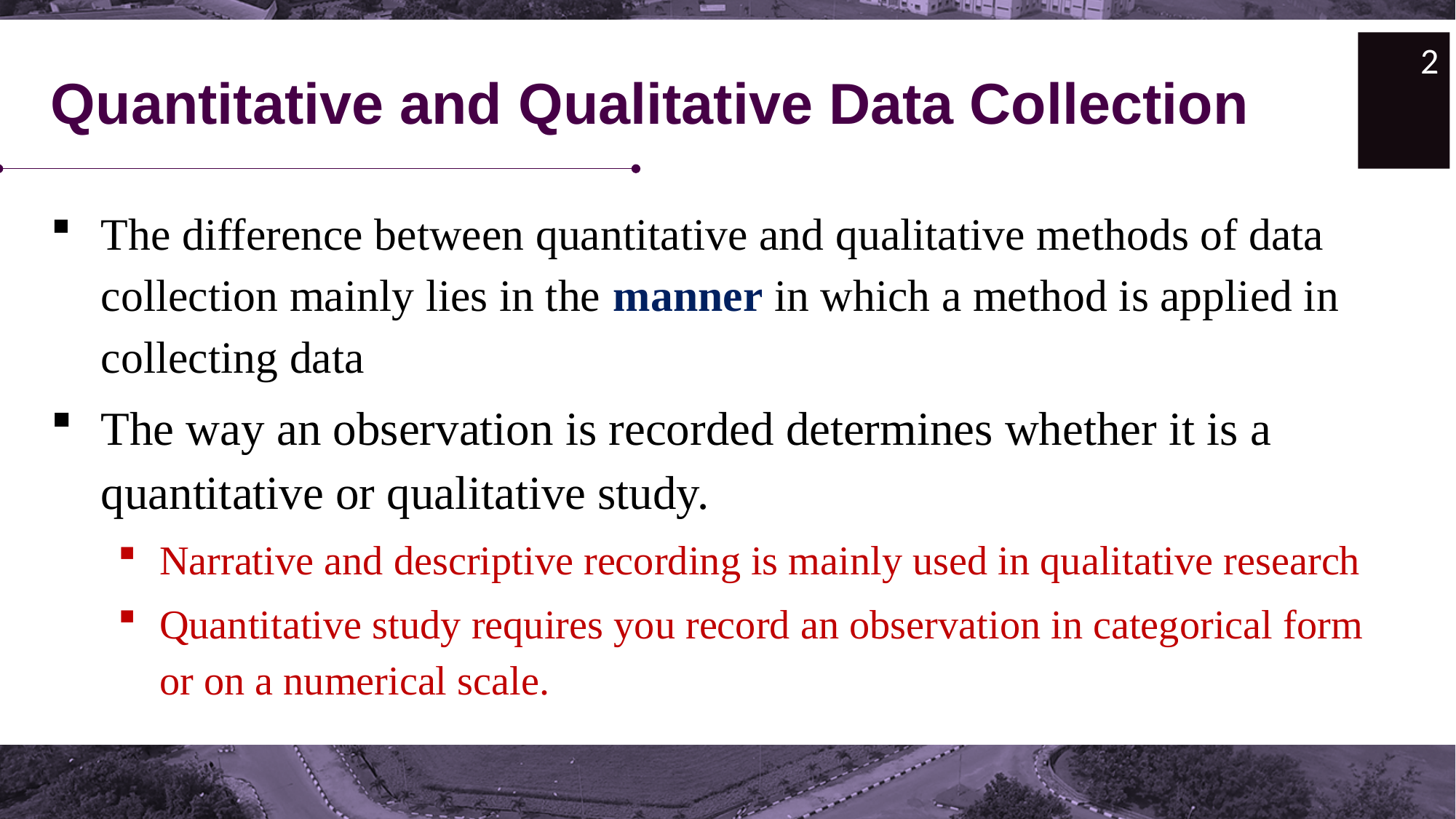

2
# Quantitative and Qualitative Data Collection
The difference between quantitative and qualitative methods of data collection mainly lies in the manner in which a method is applied in collecting data
The way an observation is recorded determines whether it is a quantitative or qualitative study.
Narrative and descriptive recording is mainly used in qualitative research
Quantitative study requires you record an observation in categorical form or on a numerical scale.